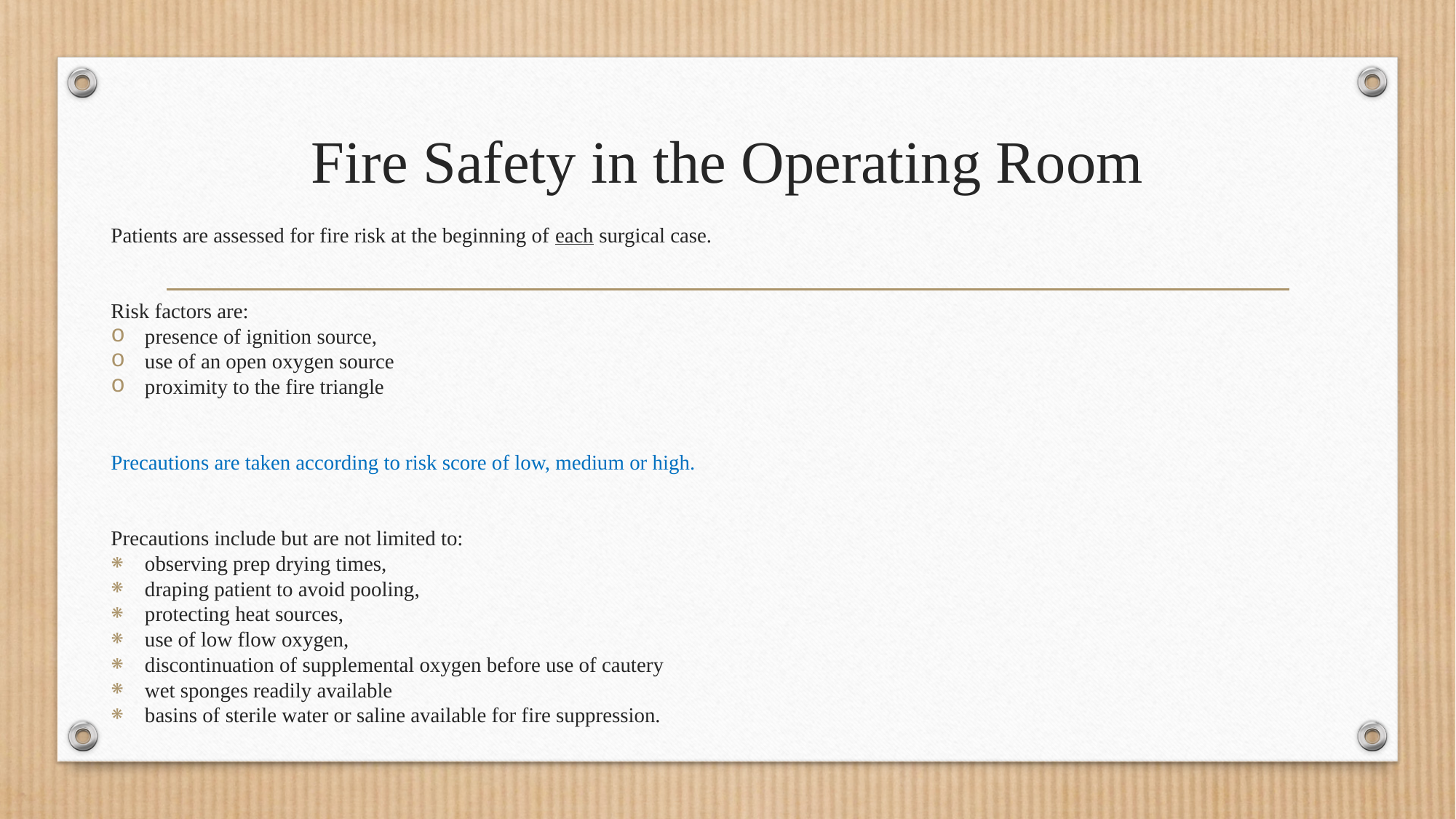

# Fire Safety in the Operating Room
Patients are assessed for fire risk at the beginning of each surgical case.

Risk factors are:
presence of ignition source,
use of an open oxygen source
proximity to the fire triangle

Precautions are taken according to risk score of low, medium or high.

Precautions include but are not limited to:
observing prep drying times,
draping patient to avoid pooling,
protecting heat sources,
use of low flow oxygen,
discontinuation of supplemental oxygen before use of cautery
wet sponges readily available
basins of sterile water or saline available for fire suppression.